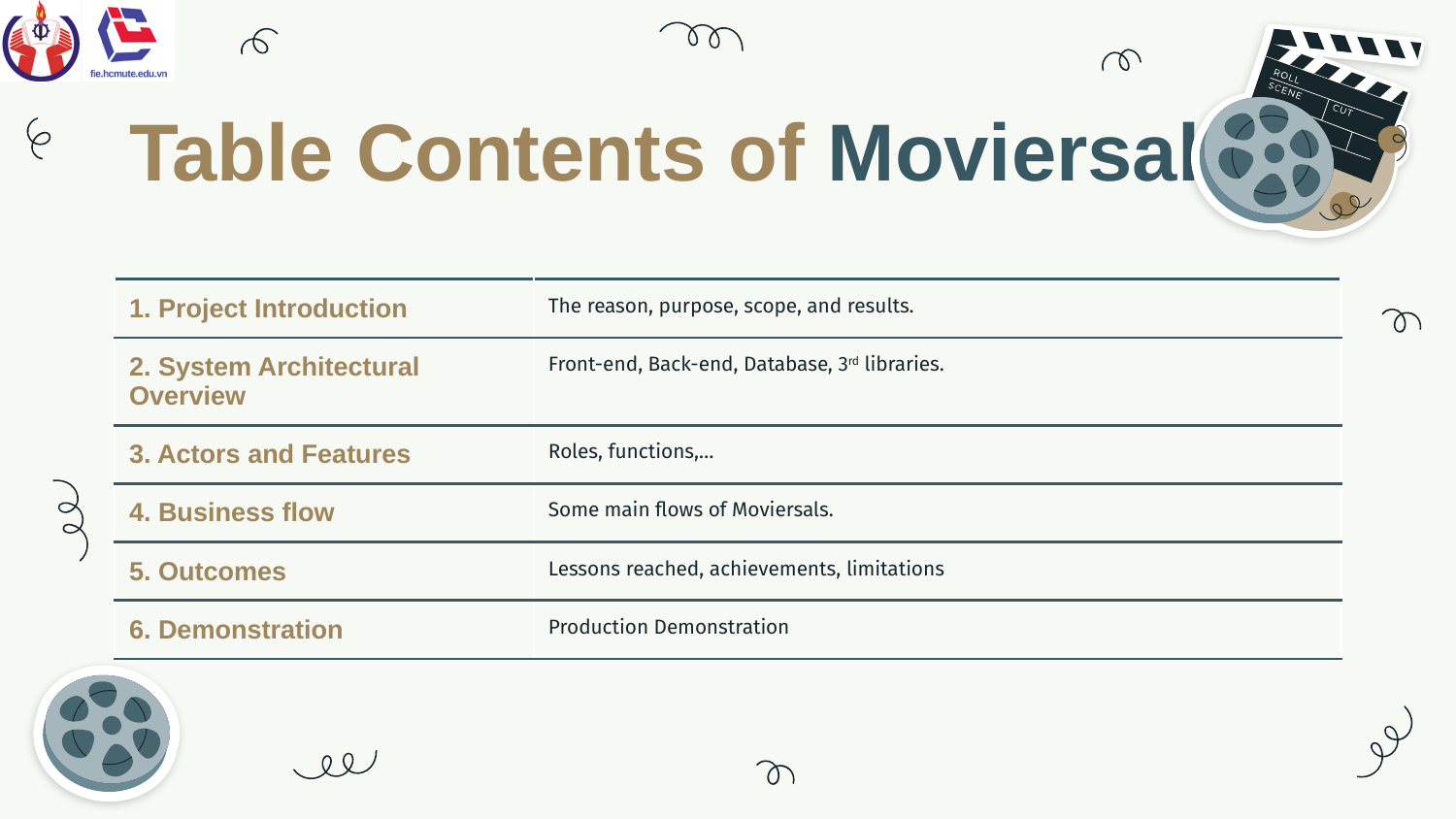

# Table Contents of Moviersals
| 1. Project Introduction | The reason, purpose, scope, and results. |
| --- | --- |
| 2. System Architectural Overview | Front-end, Back-end, Database, 3rd libraries. |
| 3. Actors and Features | Roles, functions,… |
| 4. Business flow | Some main flows of Moviersals. |
| 5. Outcomes | Lessons reached, achievements, limitations |
| 6. Demonstration | Production Demonstration |